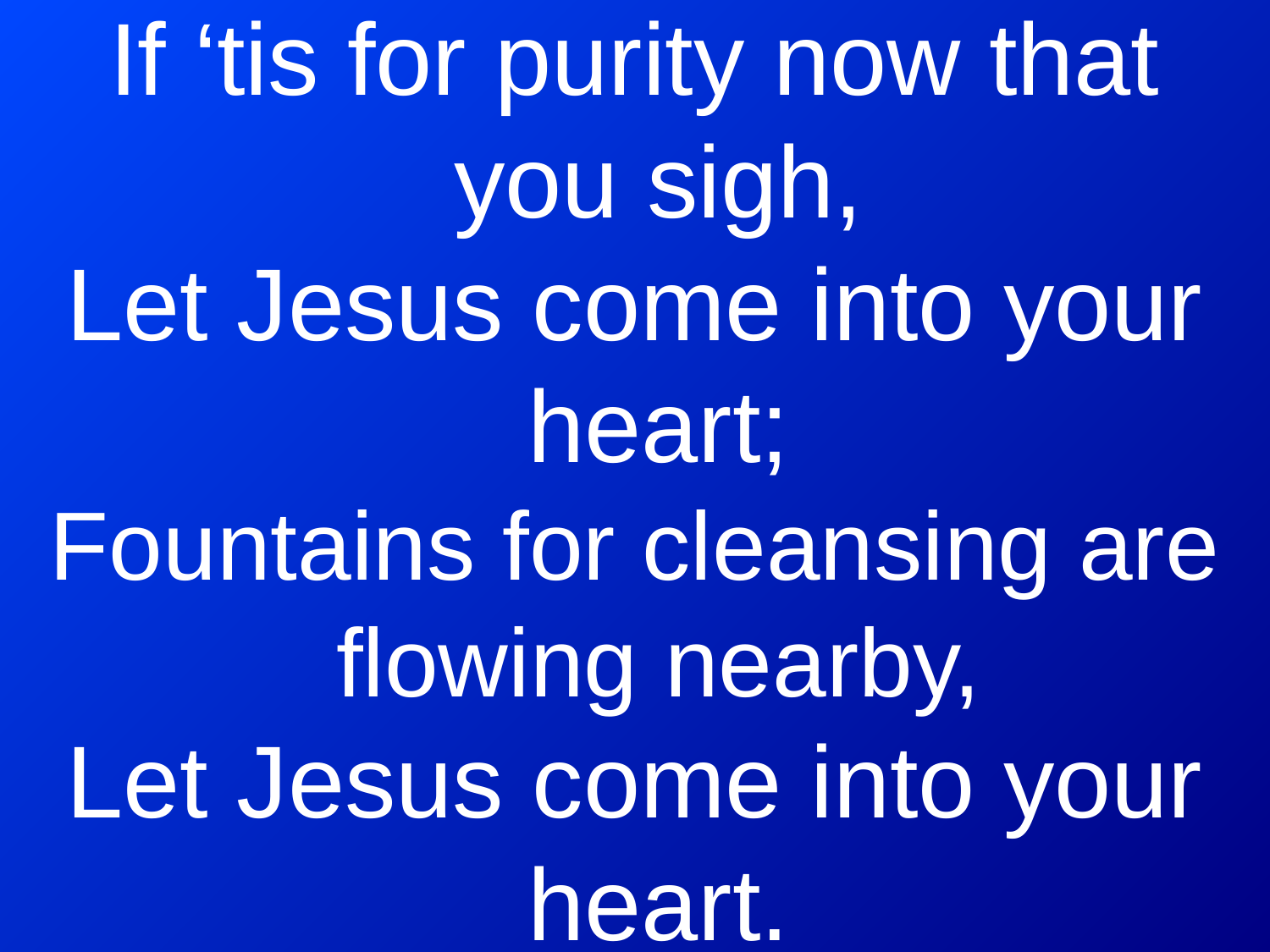

If ‘tis for purity now that you sigh,
Let Jesus come into your heart;
Fountains for cleansing are flowing nearby,
Let Jesus come into your heart.